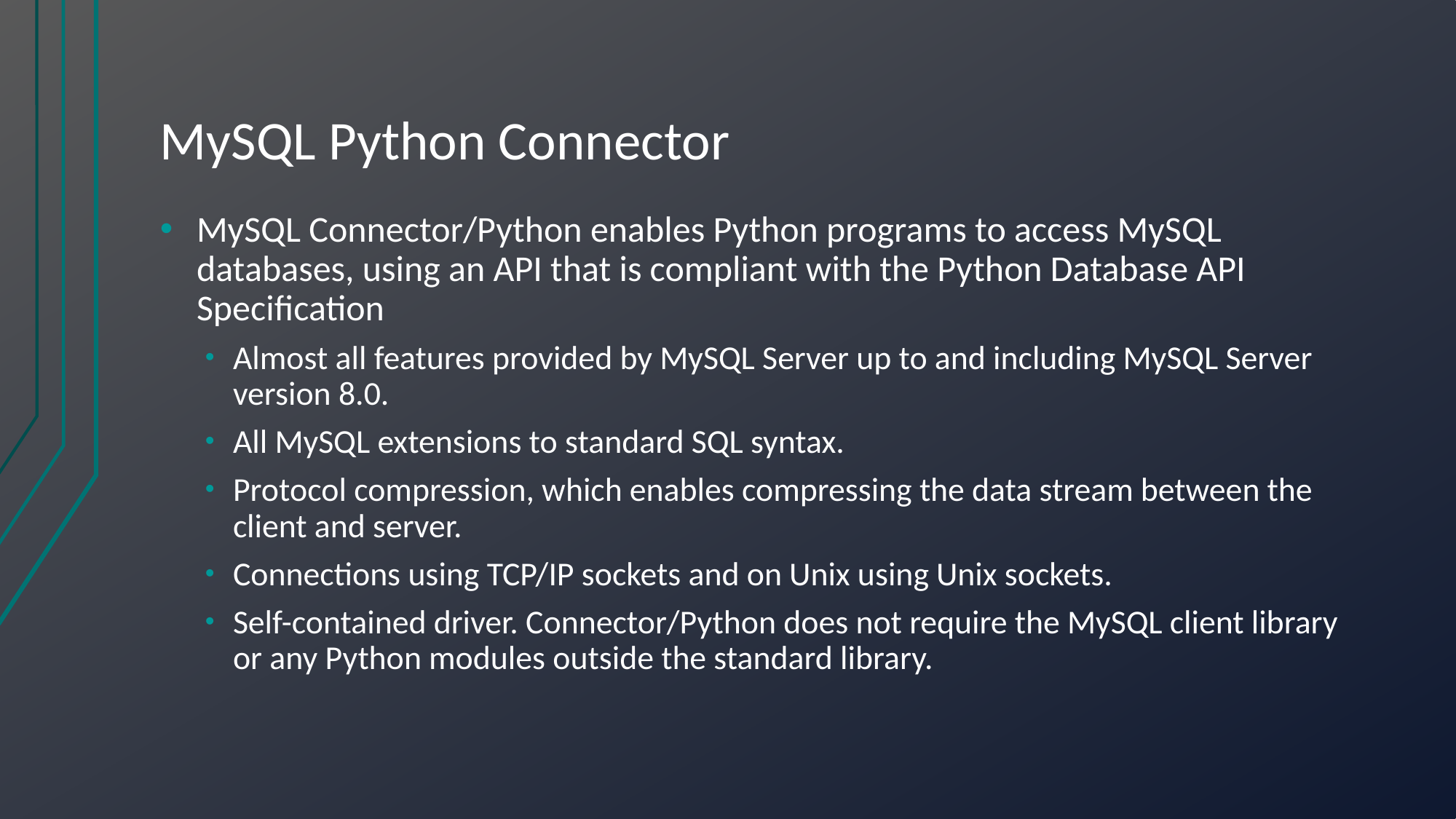

# MySQL Python Connector
MySQL Connector/Python enables Python programs to access MySQL databases, using an API that is compliant with the Python Database API Specification
Almost all features provided by MySQL Server up to and including MySQL Server version 8.0.
All MySQL extensions to standard SQL syntax.
Protocol compression, which enables compressing the data stream between the client and server.
Connections using TCP/IP sockets and on Unix using Unix sockets.
Self-contained driver. Connector/Python does not require the MySQL client library or any Python modules outside the standard library.